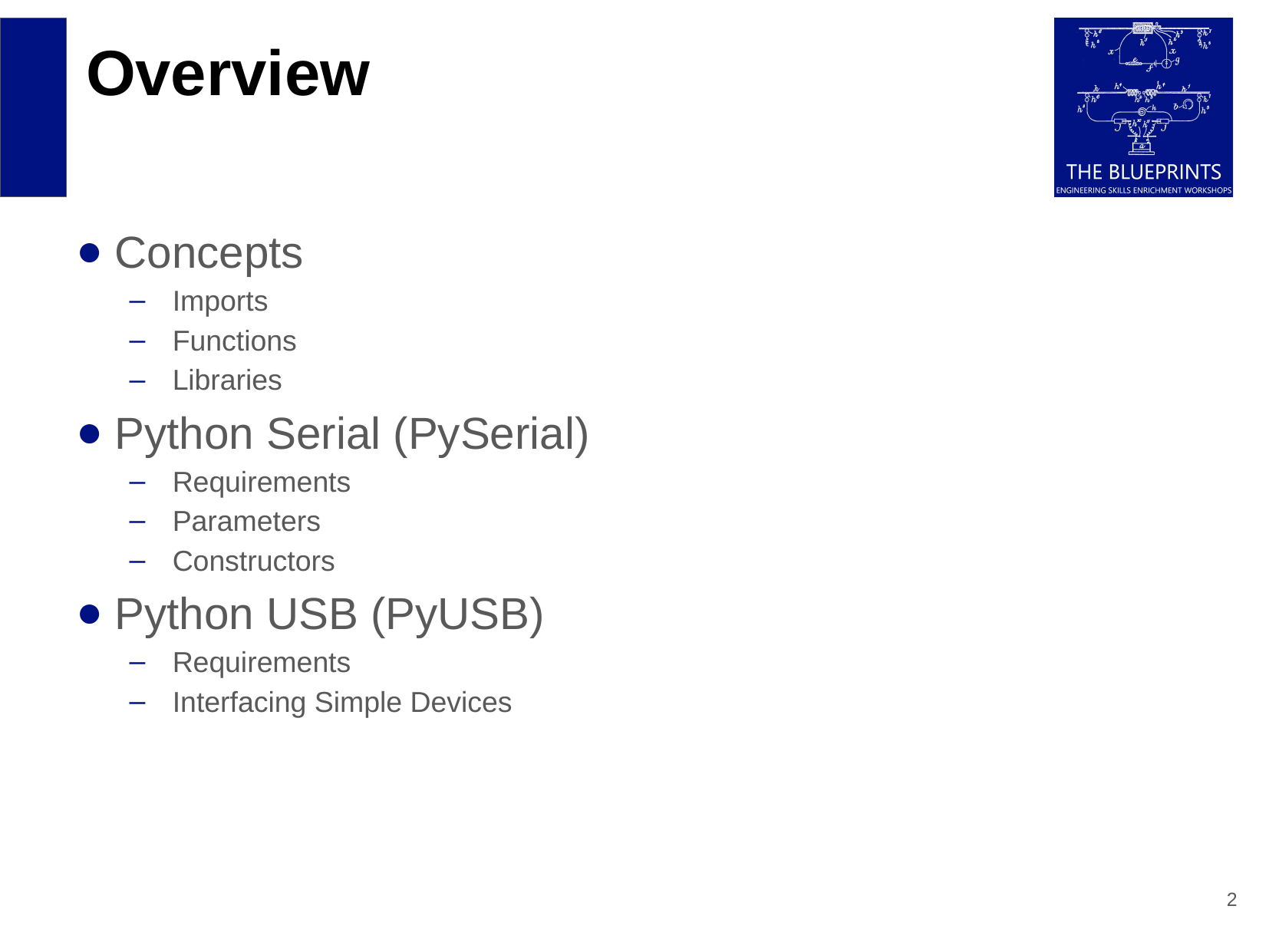

# Overview
Concepts
Imports
Functions
Libraries
Python Serial (PySerial)
Requirements
Parameters
Constructors
Python USB (PyUSB)
Requirements
Interfacing Simple Devices
2